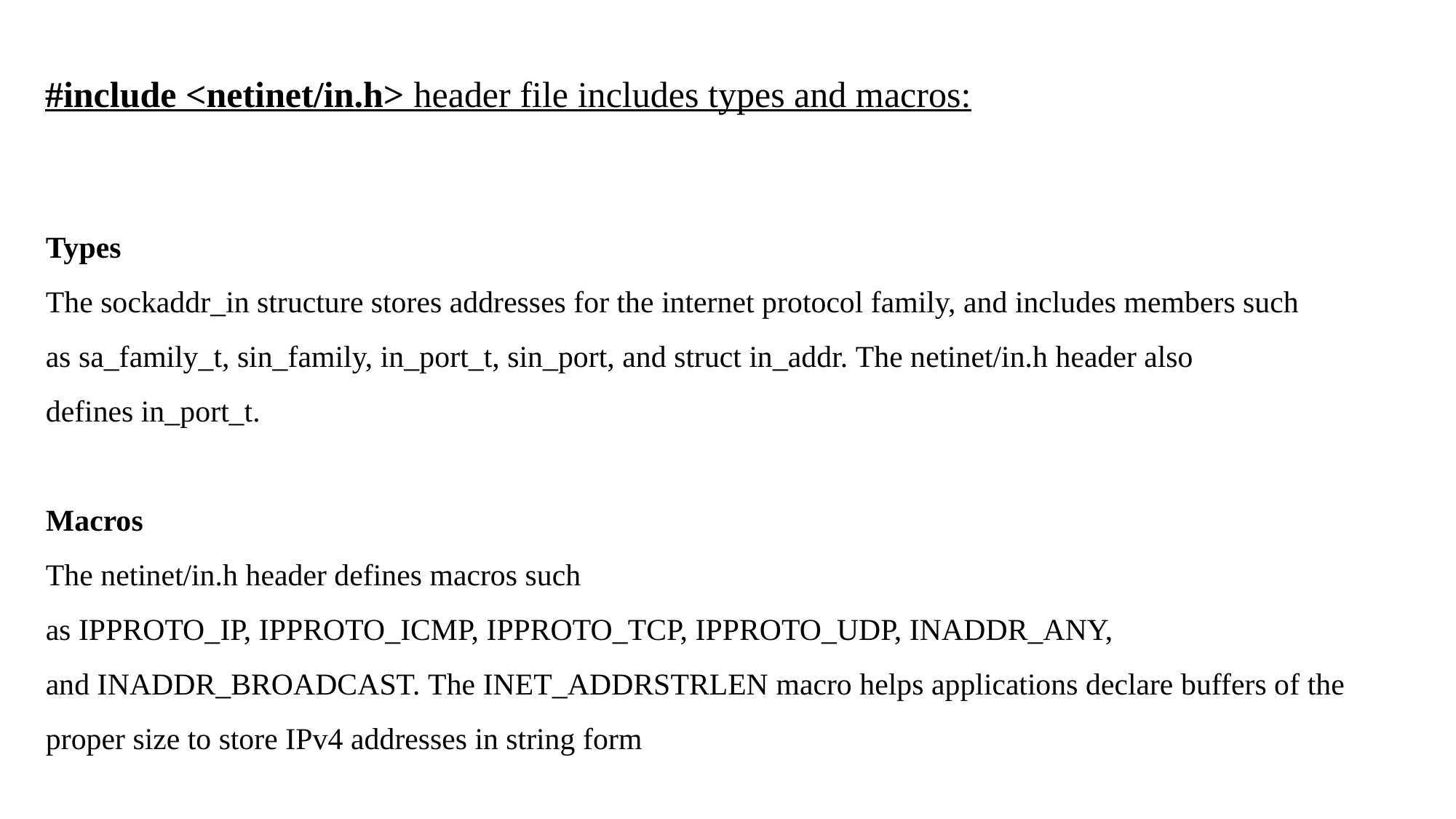

#include <netinet/in.h> header file includes types and macros:
Types
The sockaddr_in structure stores addresses for the internet protocol family, and includes members such as sa_family_t, sin_family, in_port_t, sin_port, and struct in_addr. The netinet/in.h header also defines in_port_t.

Macros
The netinet/in.h header defines macros such as IPPROTO_IP, IPPROTO_ICMP, IPPROTO_TCP, IPPROTO_UDP, INADDR_ANY, and INADDR_BROADCAST. The INET_ADDRSTRLEN macro helps applications declare buffers of the proper size to store IPv4 addresses in string form